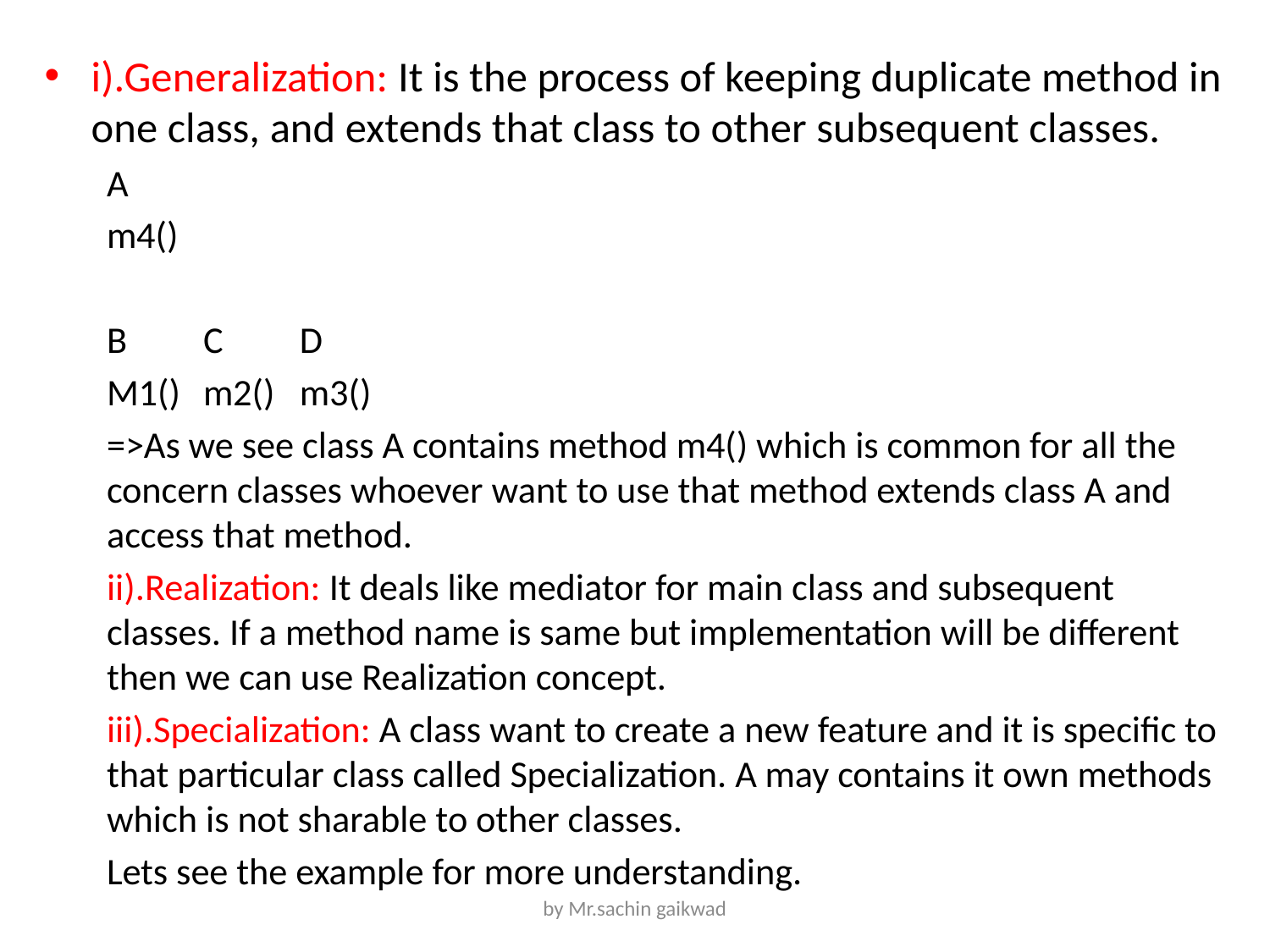

i).Generalization: It is the process of keeping duplicate method in one class, and extends that class to other subsequent classes.
				A
				m4()

B				C			D
M1()			m2()			m3()
=>As we see class A contains method m4() which is common for all the concern classes whoever want to use that method extends class A and access that method.
ii).Realization: It deals like mediator for main class and subsequent classes. If a method name is same but implementation will be different then we can use Realization concept.
iii).Specialization: A class want to create a new feature and it is specific to that particular class called Specialization. A may contains it own methods which is not sharable to other classes.
Lets see the example for more understanding.

by Mr.sachin gaikwad